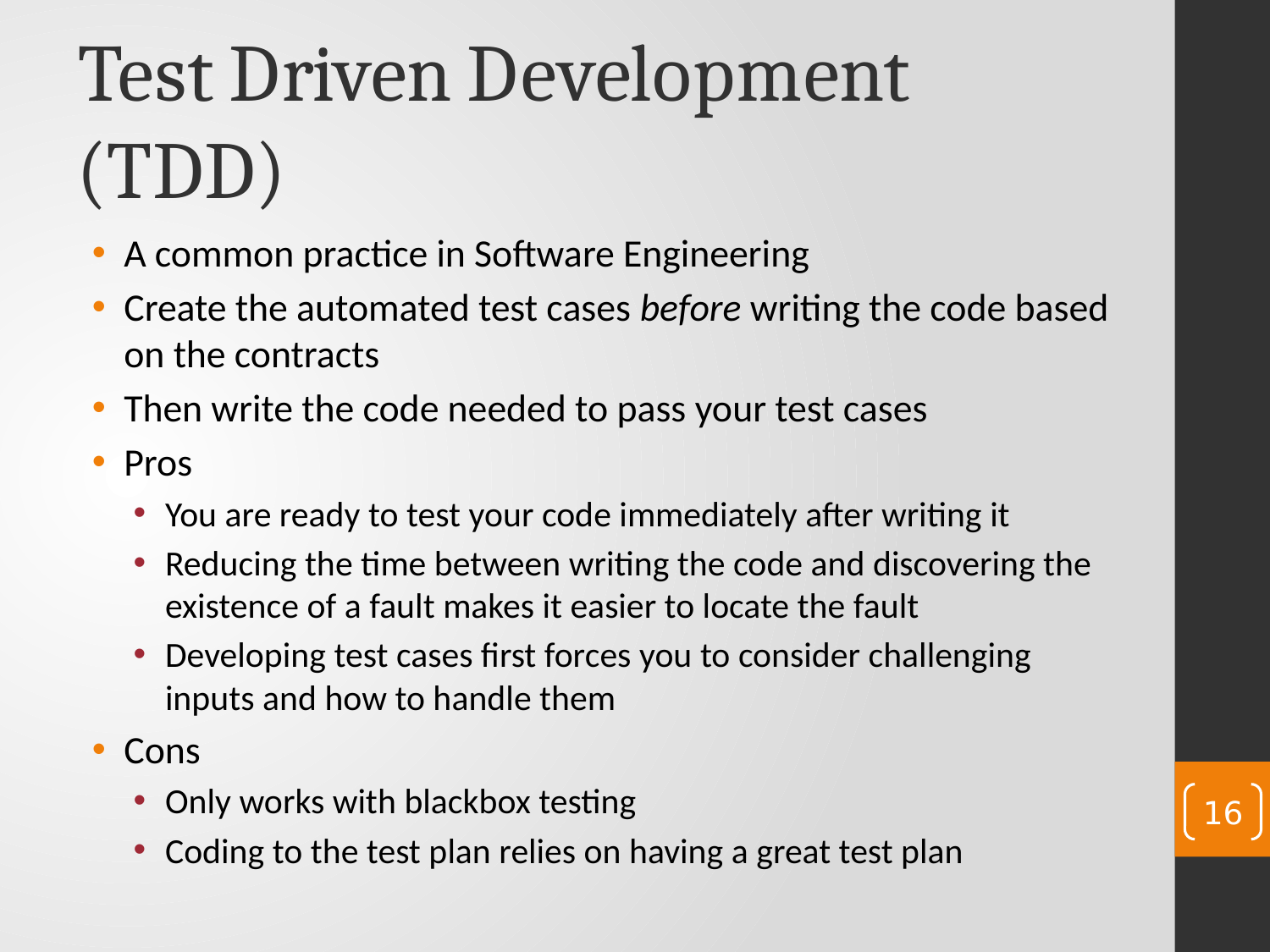

# Test Driven Development (TDD)
A common practice in Software Engineering
Create the automated test cases before writing the code based on the contracts
Then write the code needed to pass your test cases
Pros
You are ready to test your code immediately after writing it
Reducing the time between writing the code and discovering the existence of a fault makes it easier to locate the fault
Developing test cases first forces you to consider challenging inputs and how to handle them
Cons
Only works with blackbox testing
Coding to the test plan relies on having a great test plan
16